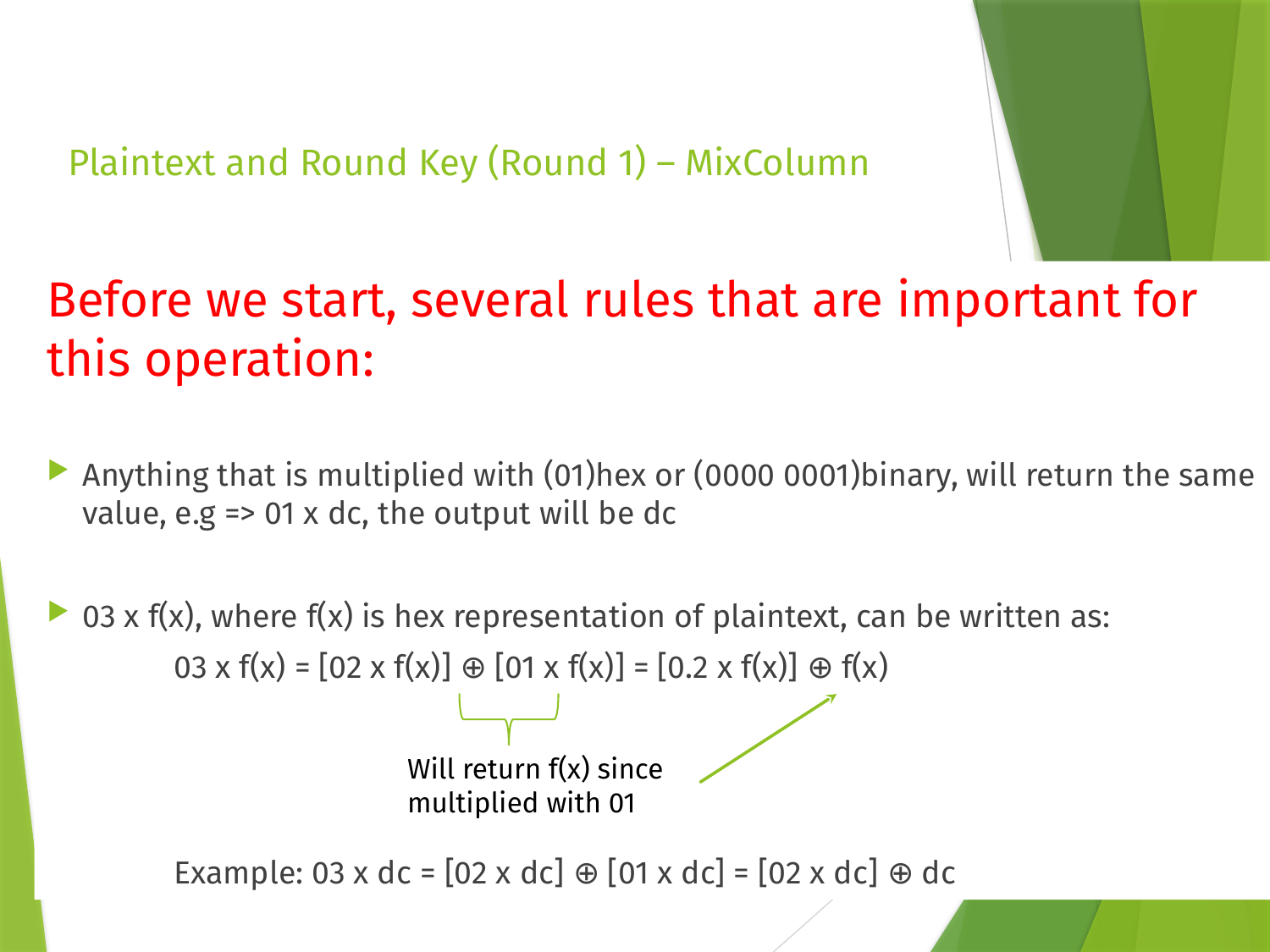

# Plaintext and Round Key (Round 1) – MixColumn
Before we start, several rules that are important for this operation:

Anything that is multiplied with (01)hex or (0000 0001)binary, will return the same value, e.g => 01 x dc, the output will be dc

03 x f(x), where f(x) is hex representation of plaintext, can be written as:
	03 x f(x) = [02 x f(x)] ⊕ [01 x f(x)] = [0.2 x f(x)] ⊕ f(x)

	Example: 03 x dc = [02 x dc] ⊕ [01 x dc] = [02 x dc] ⊕ dc

Will return f(x) since multiplied with 01